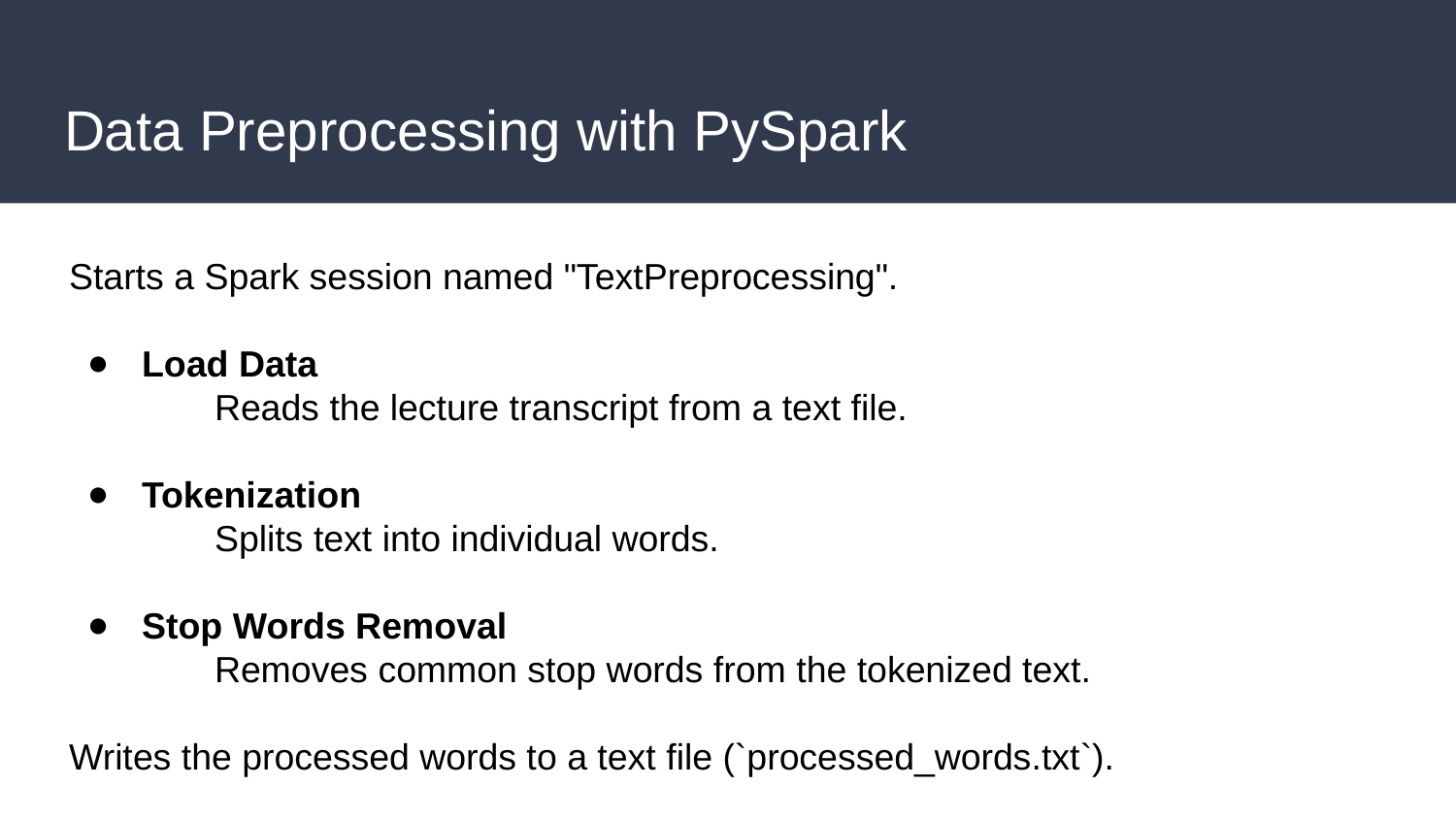

# Data Preprocessing with PySpark
Starts a Spark session named "TextPreprocessing".

Load Data
Reads the lecture transcript from a text file.

Tokenization
Splits text into individual words.

Stop Words Removal
Removes common stop words from the tokenized text.

Writes the processed words to a text file (`processed_words.txt`).